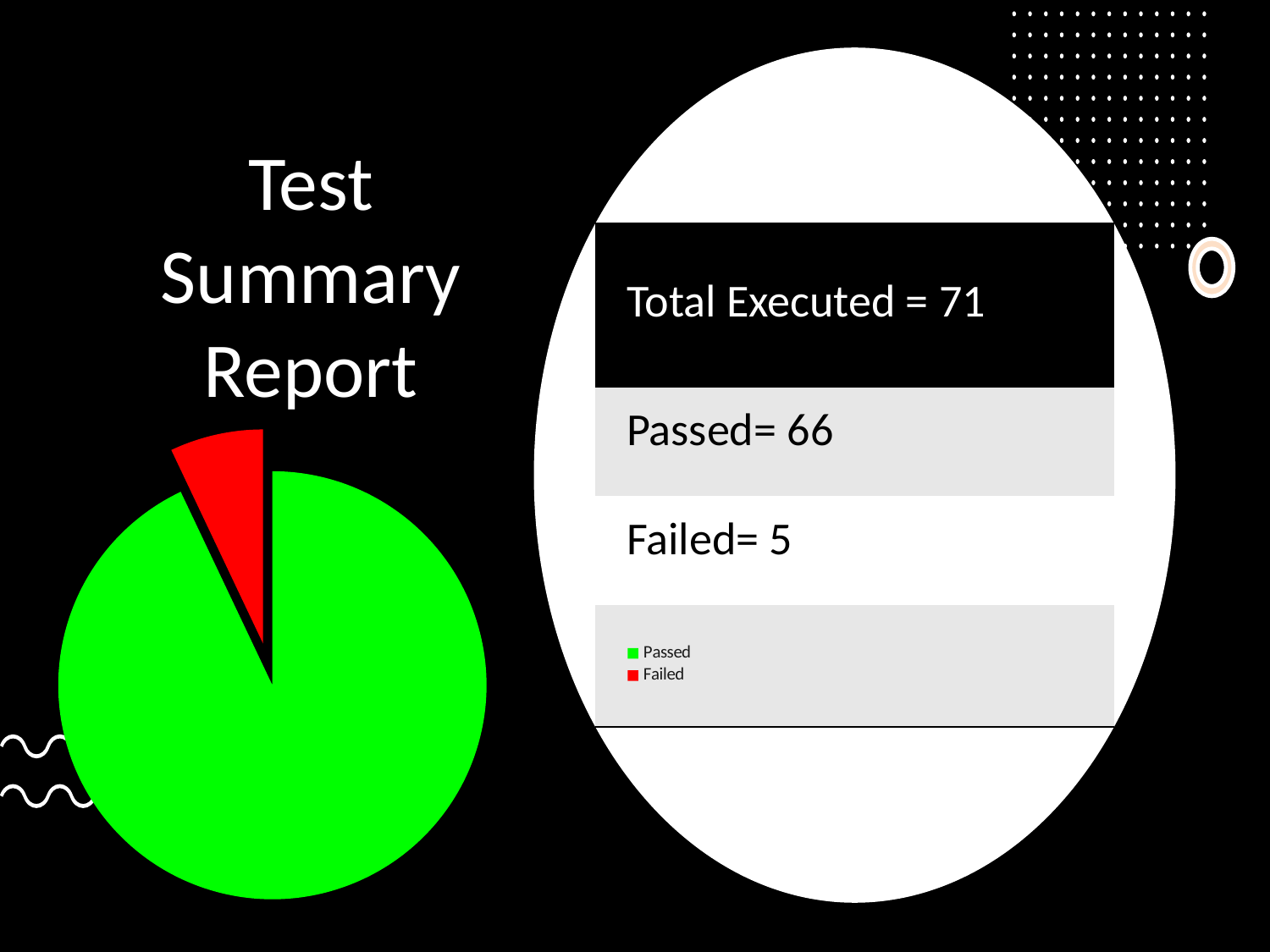

# Test Summary Report
| Total Executed = 71 |
| --- |
| Passed= 66 |
| Failed= 5 |
|  |

### Chart

| Category | Count |
|---|---|
| Passed | 66.0 |
| Failed | 5.0 |